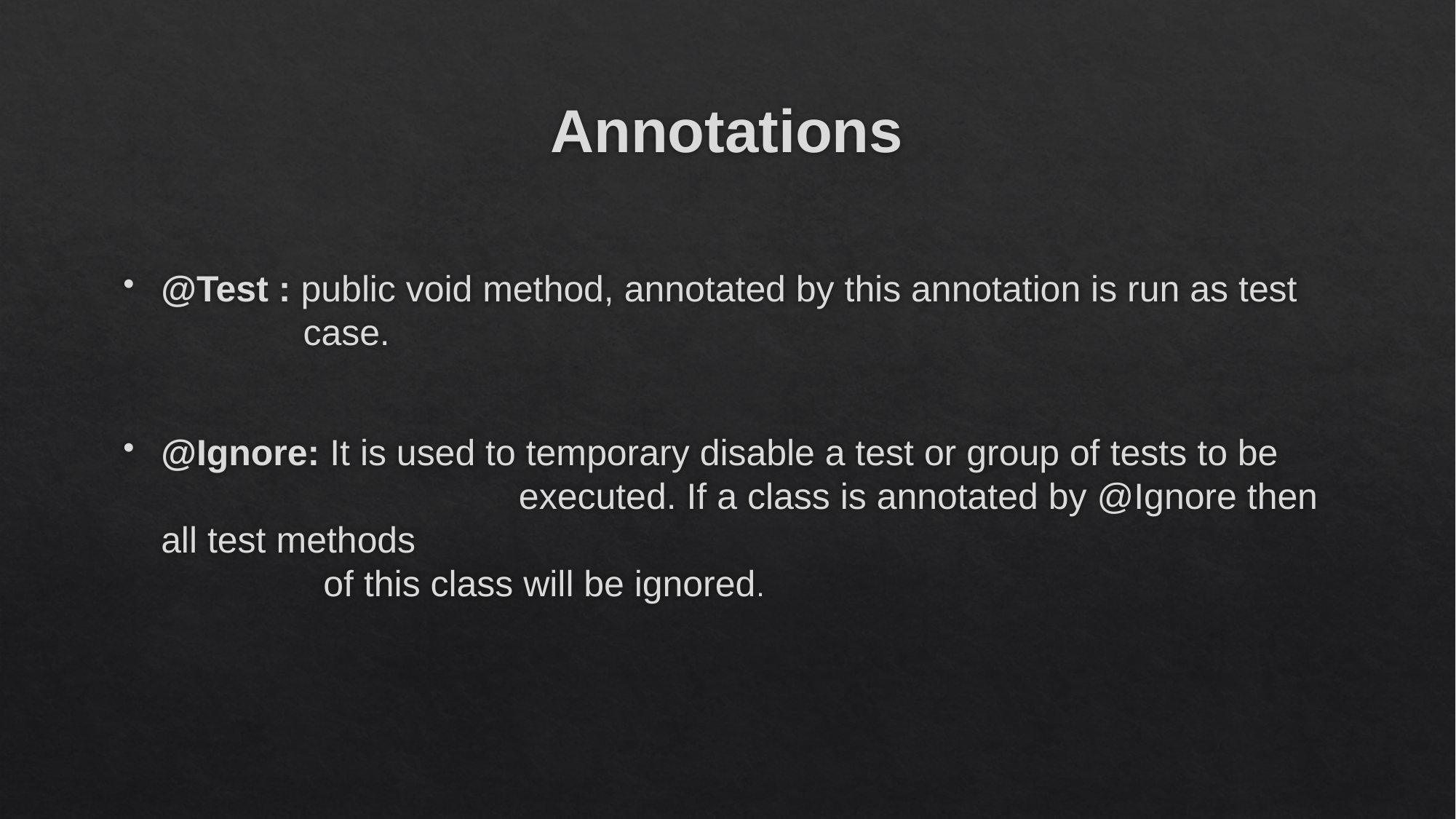

# Annotations

@Test : public void method, annotated by this annotation is run as test
              case.

@Ignore: It is used to temporary disable a test or group of tests to be
			   executed. If a class is annotated by @Ignore then all test methods
                of this class will be ignored.